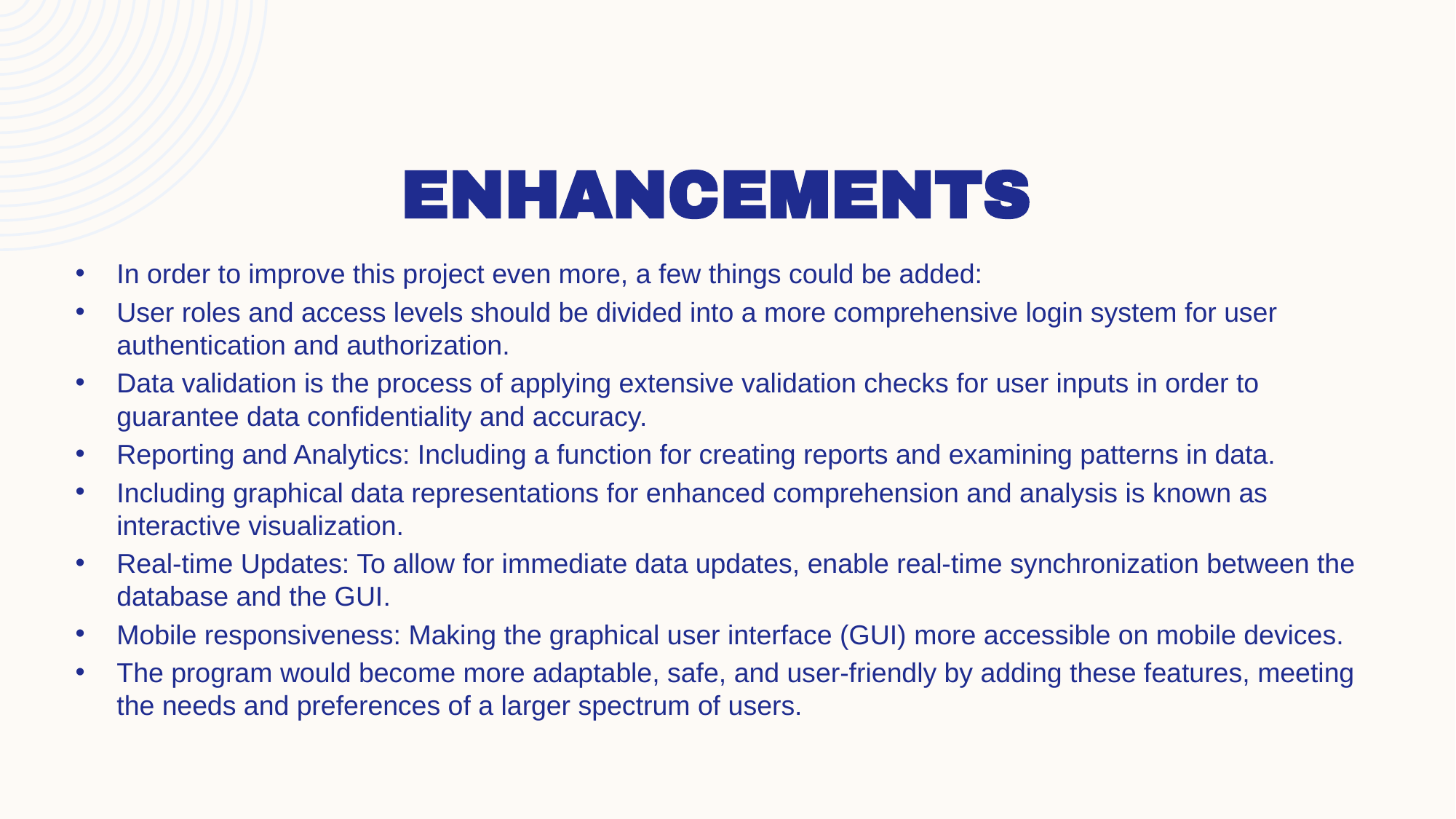

# Enhancements
In order to improve this project even more, a few things could be added:
User roles and access levels should be divided into a more comprehensive login system for user authentication and authorization.
Data validation is the process of applying extensive validation checks for user inputs in order to guarantee data confidentiality and accuracy.
Reporting and Analytics: Including a function for creating reports and examining patterns in data.
Including graphical data representations for enhanced comprehension and analysis is known as interactive visualization.
Real-time Updates: To allow for immediate data updates, enable real-time synchronization between the database and the GUI.
Mobile responsiveness: Making the graphical user interface (GUI) more accessible on mobile devices.
The program would become more adaptable, safe, and user-friendly by adding these features, meeting the needs and preferences of a larger spectrum of users.